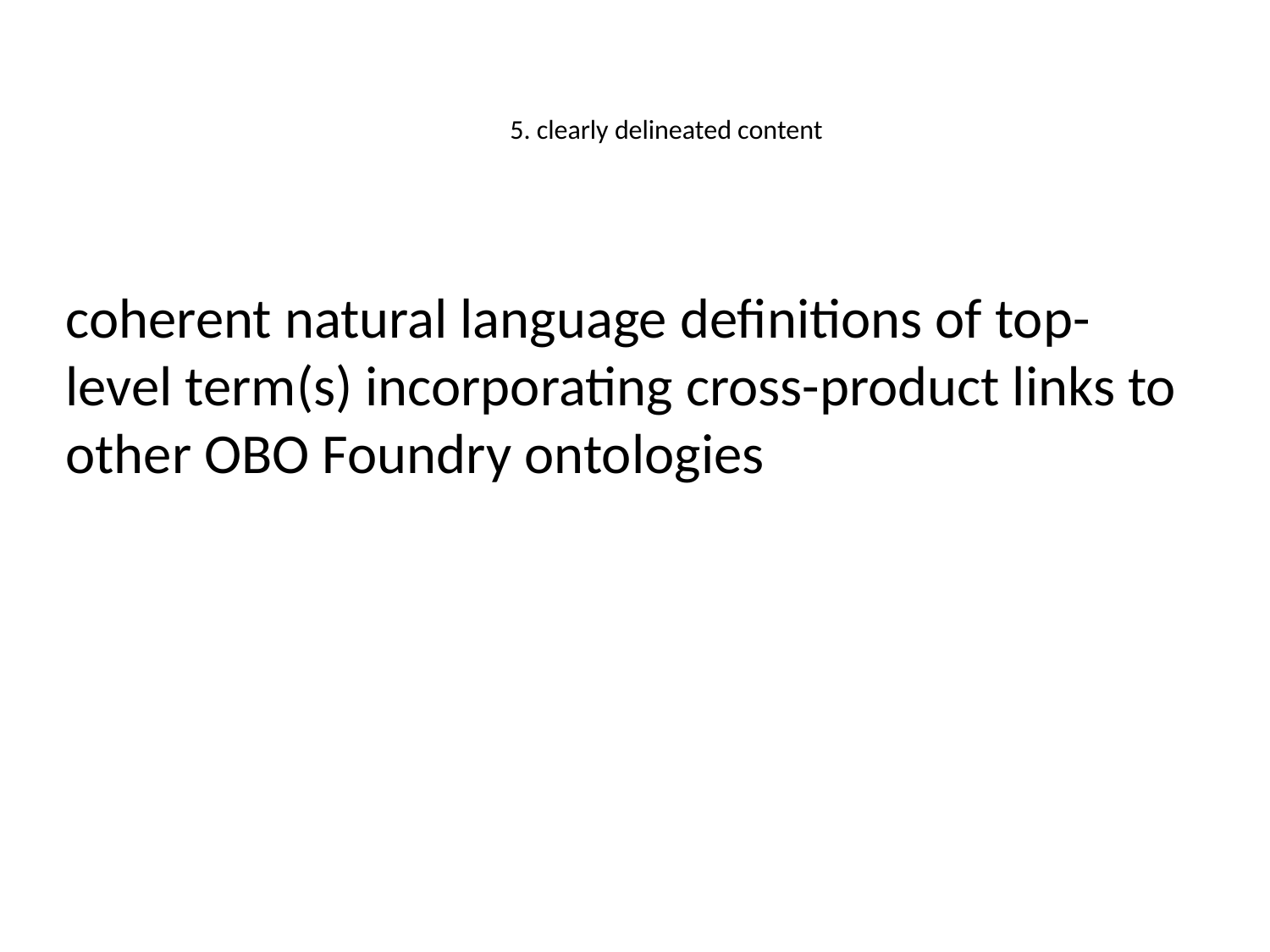

# 5. clearly delineated content
coherent natural language definitions of top-level term(s) incorporating cross-product links to other OBO Foundry ontologies